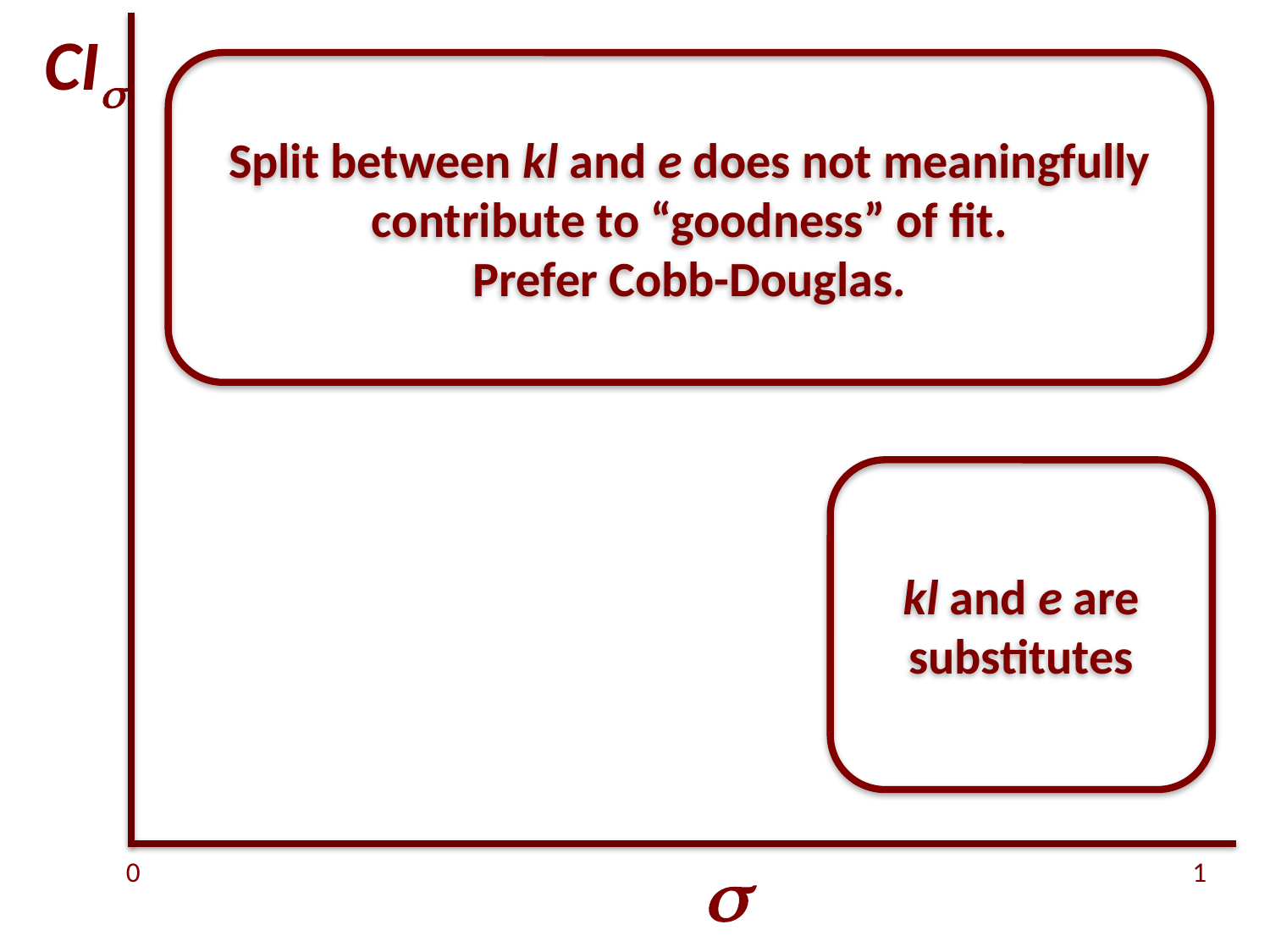

CIσ
Split between kl and e does not meaningfully
contribute to “goodness” of fit.
Prefer Cobb-Douglas.
kl and e are substitutes
σ
0
1